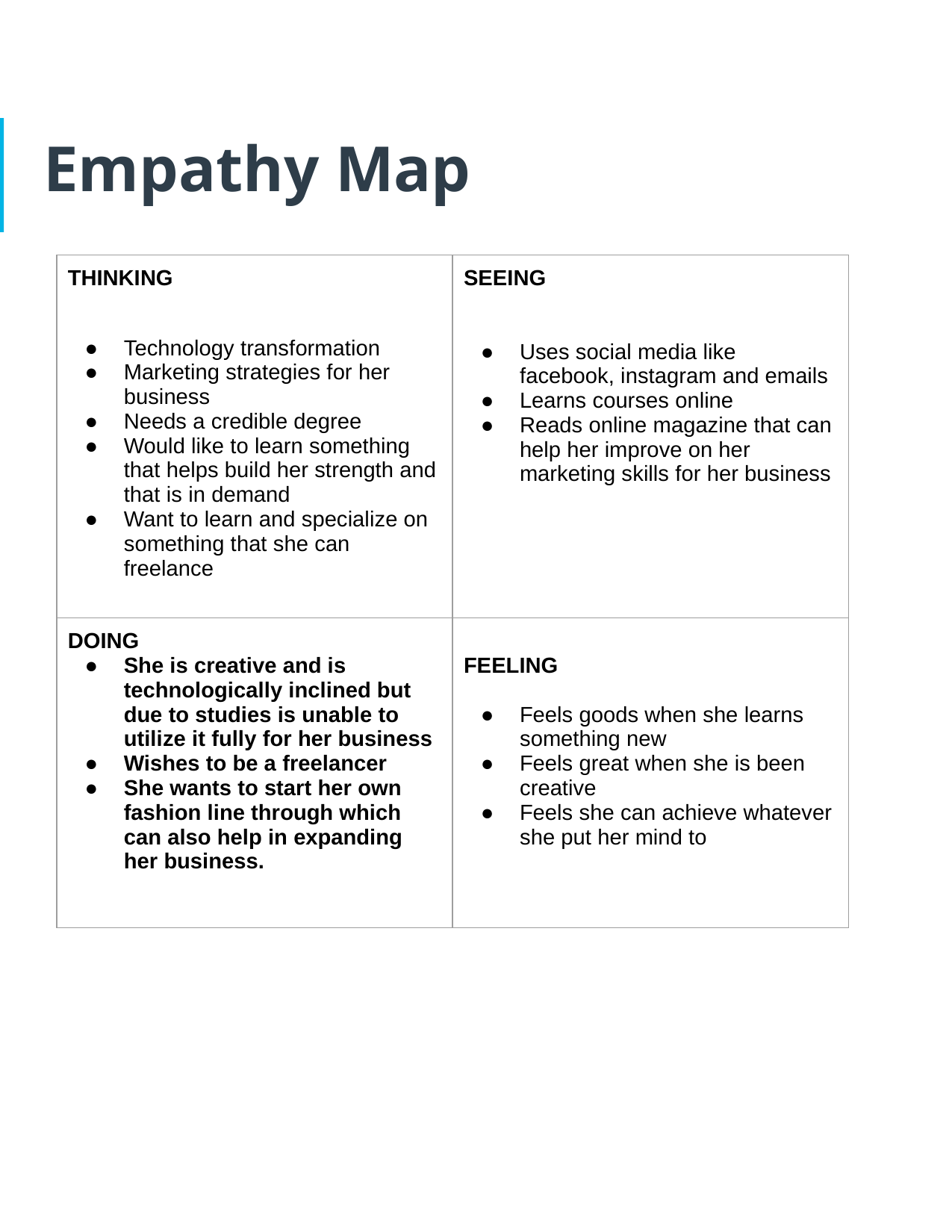

# Empathy Map
| THINKING Technology transformation Marketing strategies for her business Needs a credible degree Would like to learn something that helps build her strength and that is in demand Want to learn and specialize on something that she can freelance | SEEING Uses social media like facebook, instagram and emails Learns courses online Reads online magazine that can help her improve on her marketing skills for her business |
| --- | --- |
| DOING She is creative and is technologically inclined but due to studies is unable to utilize it fully for her business Wishes to be a freelancer She wants to start her own fashion line through which can also help in expanding her business. | FEELING Feels goods when she learns something new Feels great when she is been creative Feels she can achieve whatever she put her mind to |